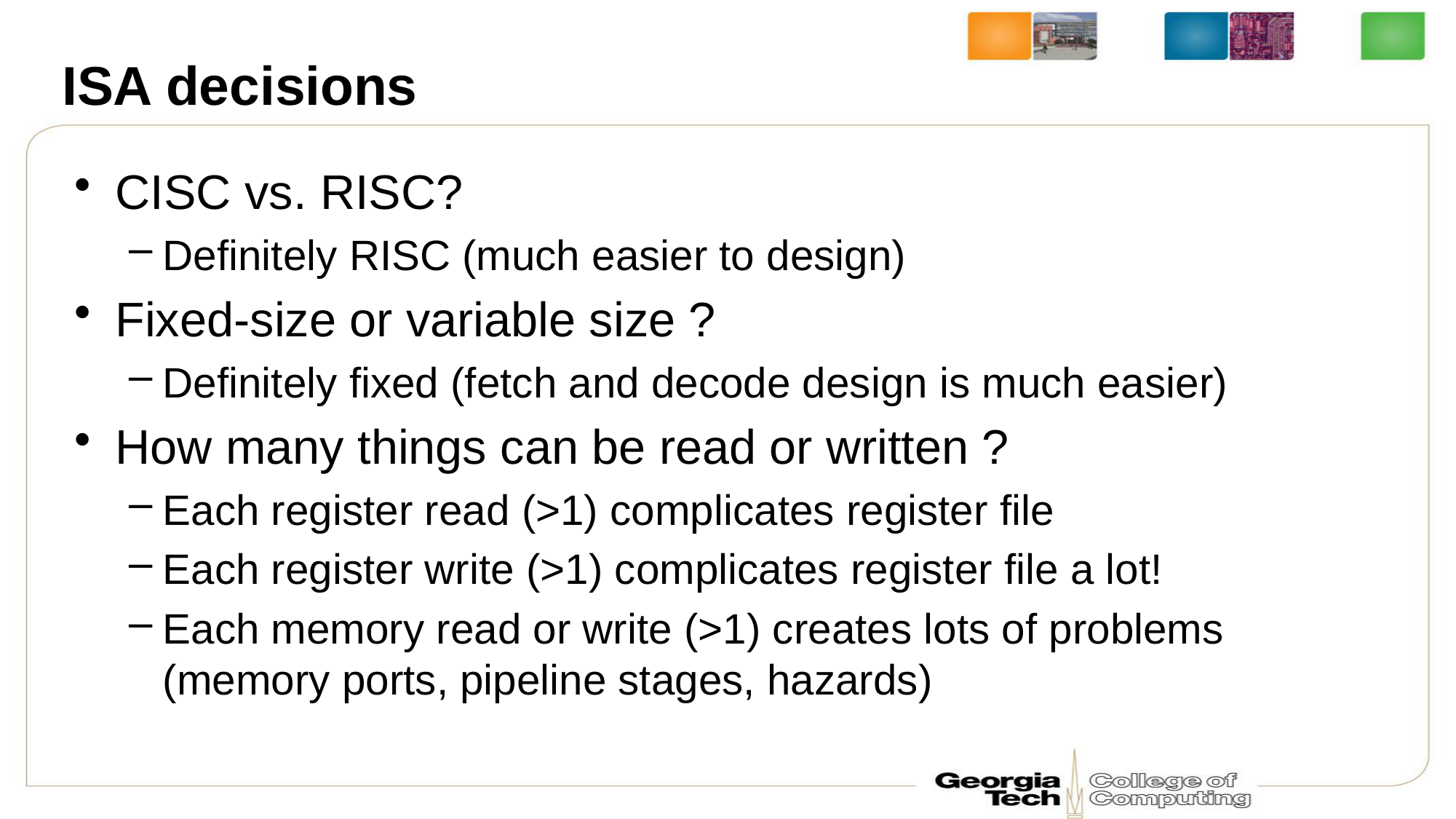

# ISA decisions
CISC vs. RISC?
Definitely RISC (much easier to design)
Fixed-size or variable size ?
Definitely fixed (fetch and decode design is much easier)
How many things can be read or written ?
Each register read (>1) complicates register file
Each register write (>1) complicates register file a lot!
Each memory read or write (>1) creates lots of problems (memory ports, pipeline stages, hazards)